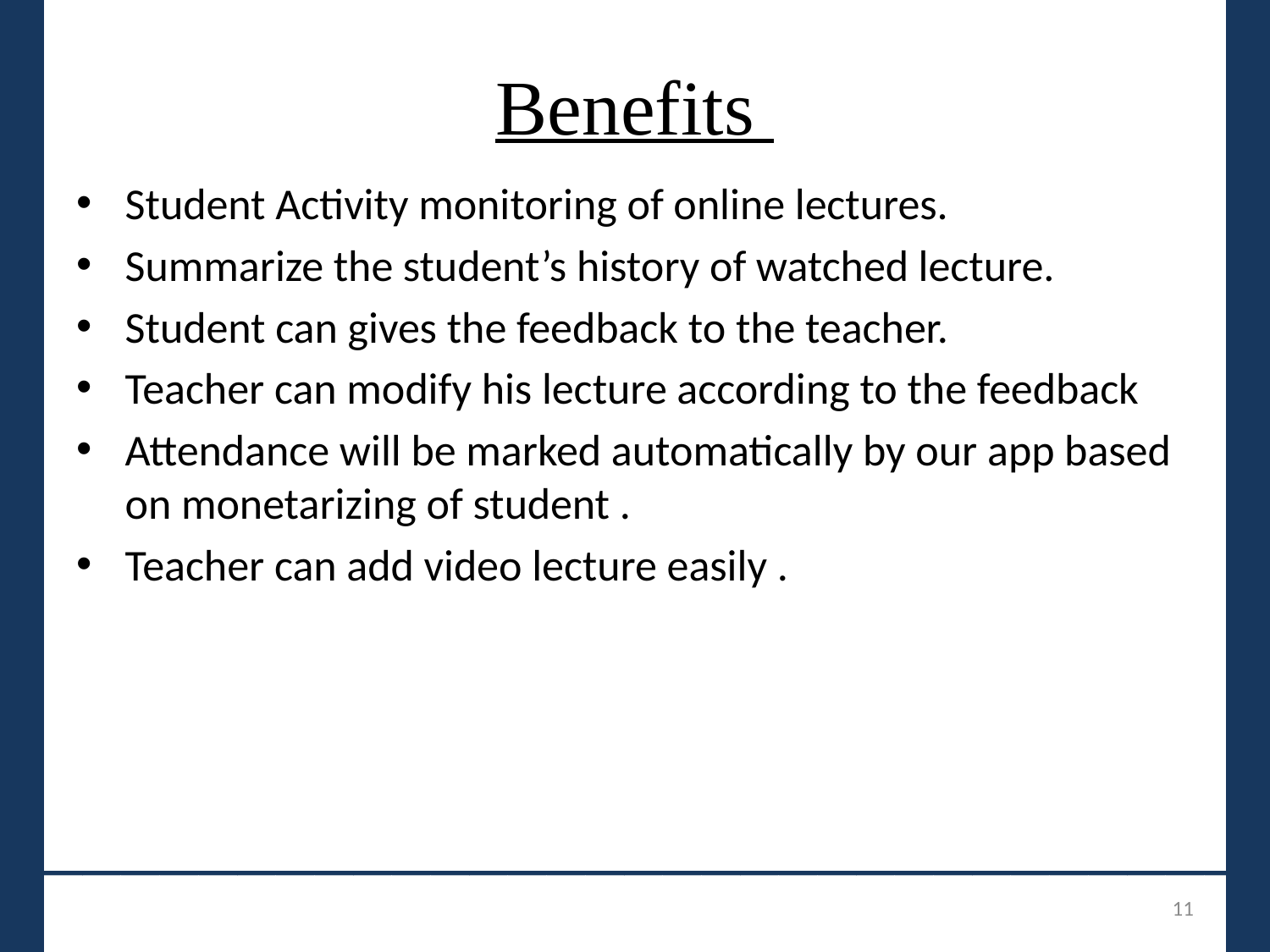

# Benefits
Student Activity monitoring of online lectures.
Summarize the student’s history of watched lecture.
Student can gives the feedback to the teacher.
Teacher can modify his lecture according to the feedback
Attendance will be marked automatically by our app based on monetarizing of student .
Teacher can add video lecture easily .

_______________________________
11